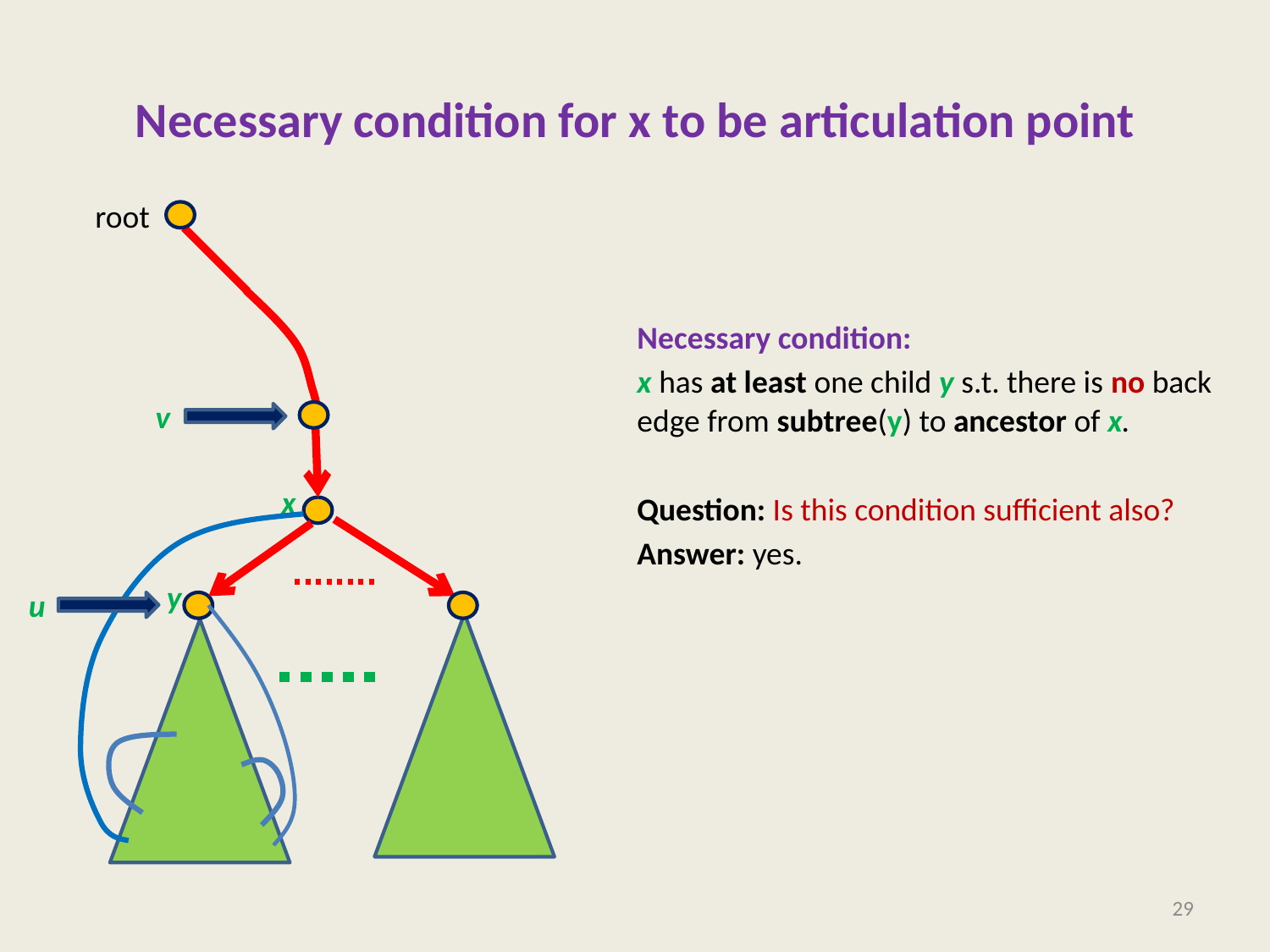

# Necessary condition for x to be articulation point
root

x

Necessary condition:
x has at least one child y s.t. there is no back edge from subtree(y) to ancestor of x.

Question: Is this condition sufficient also?
Answer: yes.

v

y
u

29